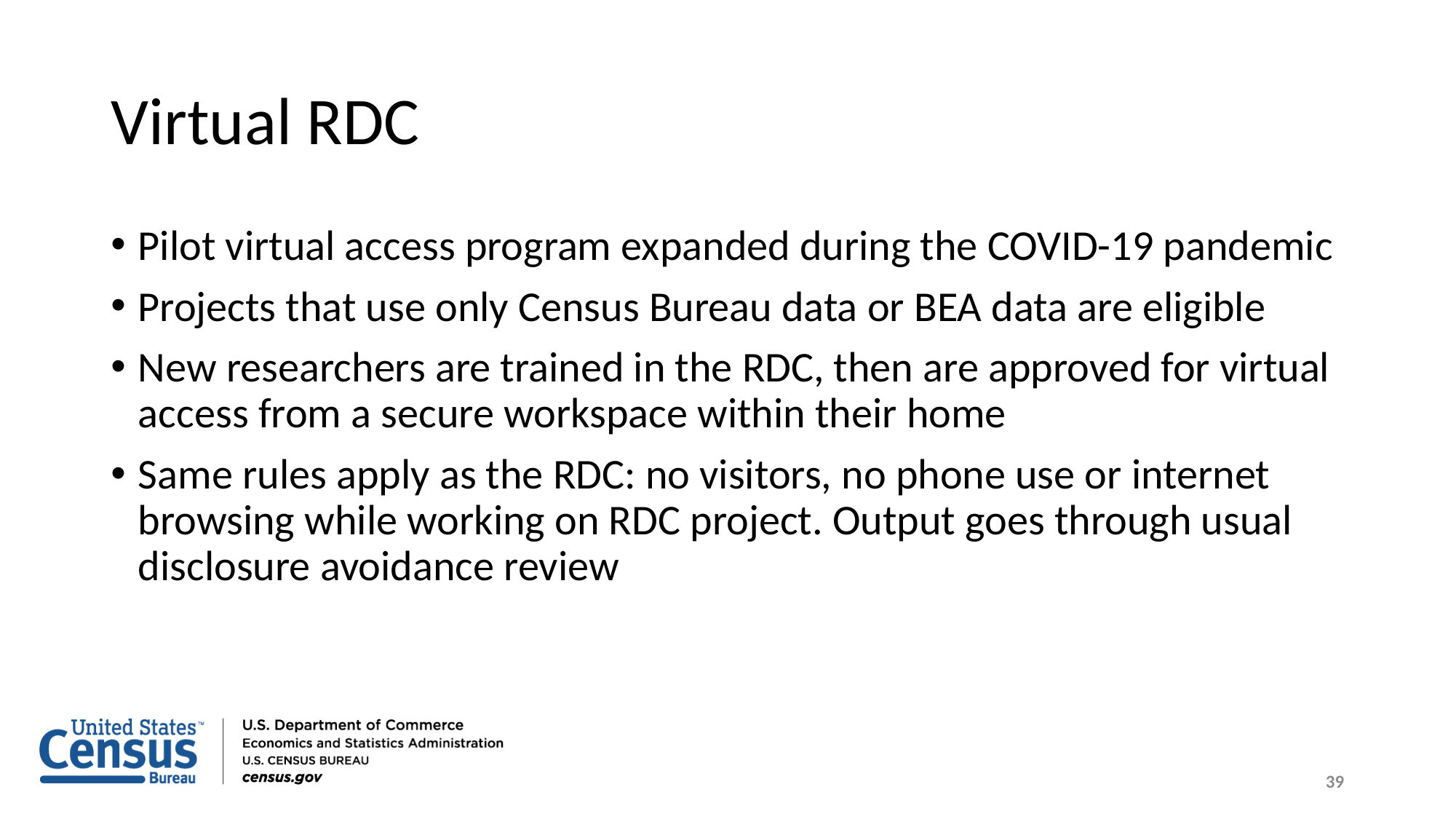

# Virtual RDC
Pilot virtual access program expanded during the COVID-19 pandemic
Projects that use only Census Bureau data or BEA data are eligible
New researchers are trained in the RDC, then are approved for virtual access from a secure workspace within their home
Same rules apply as the RDC: no visitors, no phone use or internet browsing while working on RDC project. Output goes through usual disclosure avoidance review
39